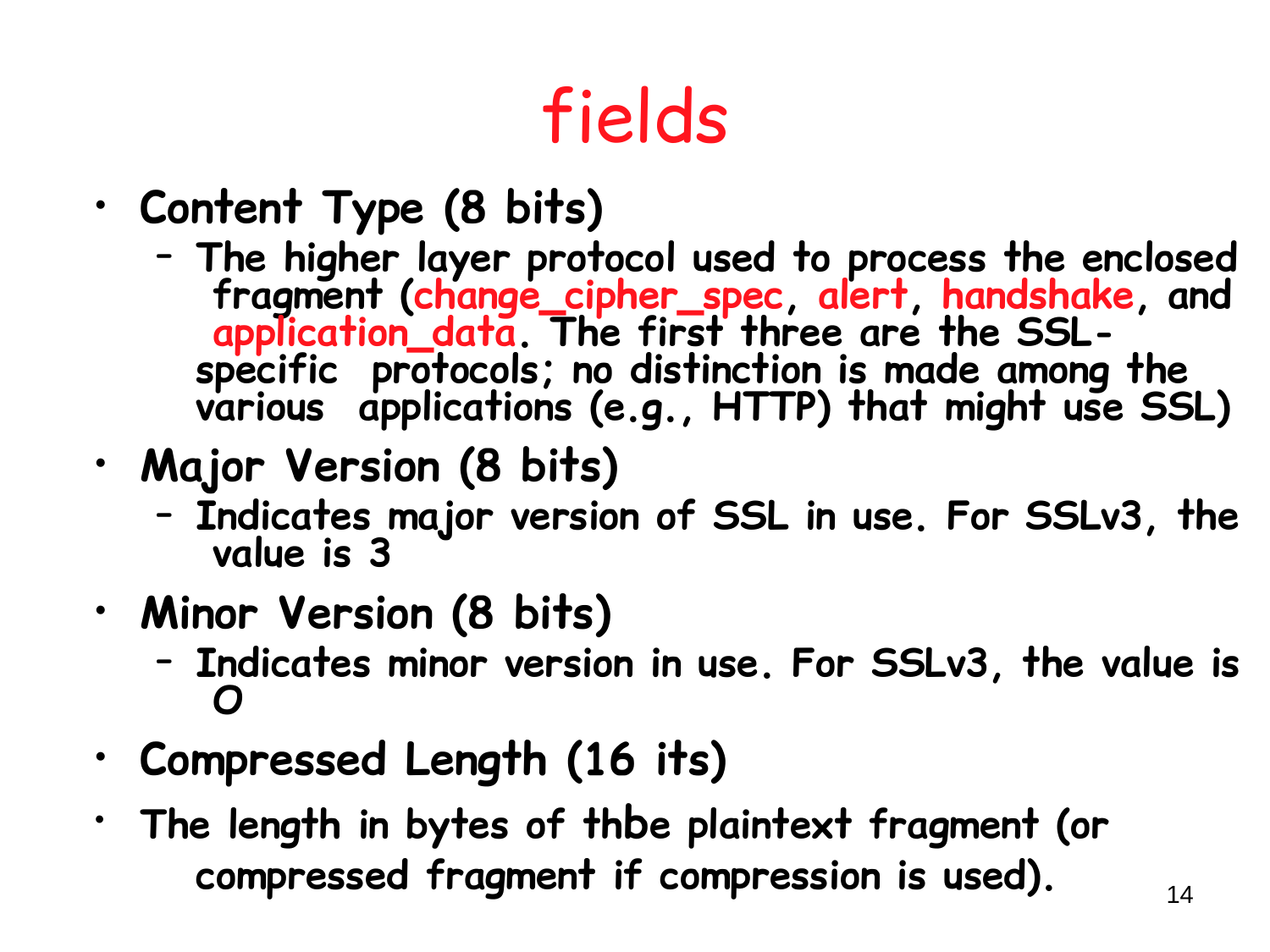

# fields
Content Type (8 bits)
The higher layer protocol used to process the enclosed  fragment (change_cipher_spec, alert, handshake, and  application_data. The first three are the SSL-specific  protocols; no distinction is made among the various  applications (e.g., HTTP) that might use SSL)
Major Version (8 bits)
Indicates major version of SSL in use. For SSLv3, the  value is 3
Minor Version (8 bits)
Indicates minor version in use. For SSLv3, the value is  O
Compressed Length (16 its)
The length in bytes of thbe plaintext fragment (or
compressed fragment if compression is used).
14